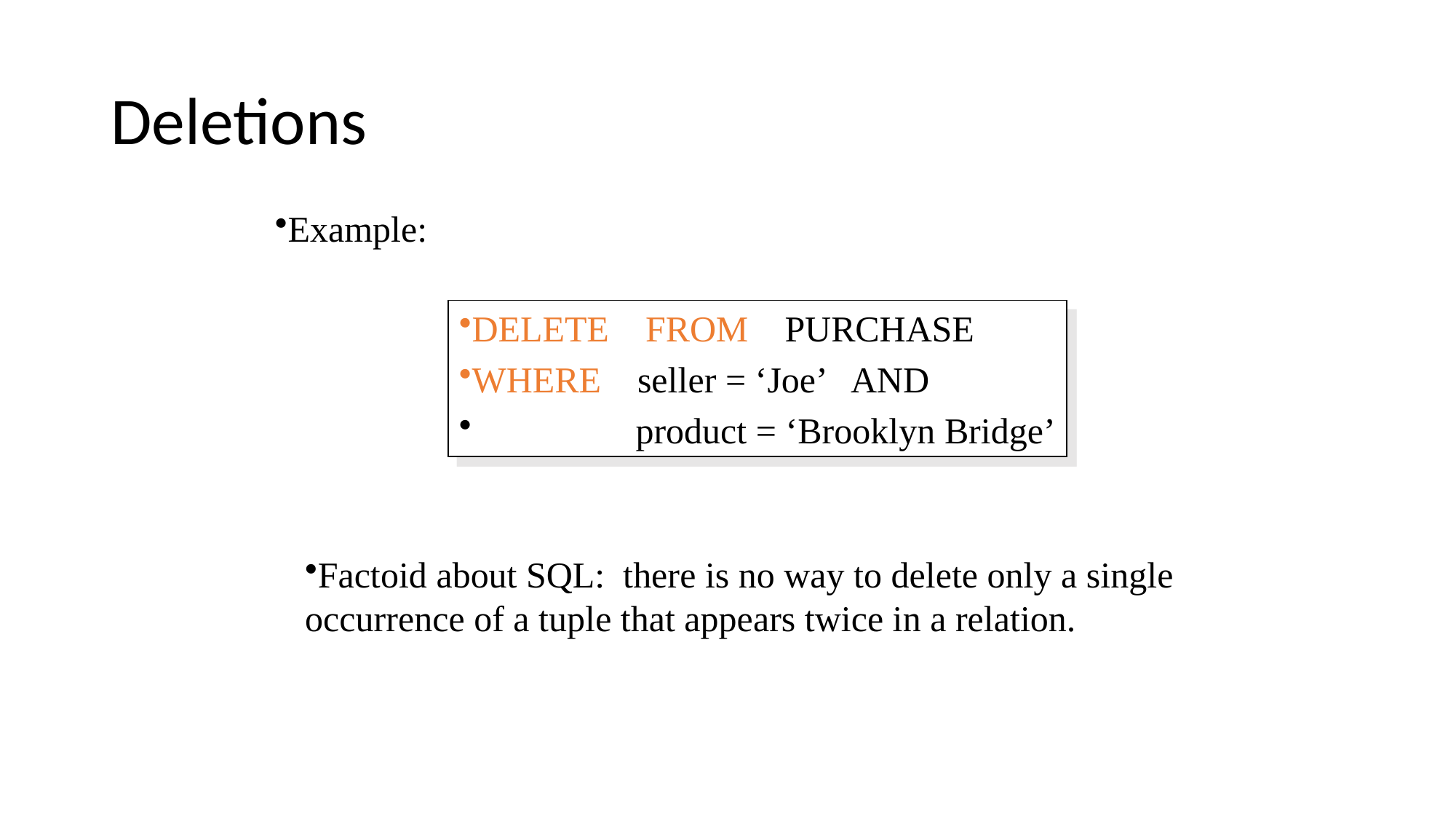

# Deletions
Example:
DELETE    FROM    PURCHASE
WHERE    seller = ‘Joe’   AND
                  product = ‘Brooklyn Bridge’
Factoid about SQL:  there is no way to delete only a single
occurrence of a tuple that appears twice in a relation.